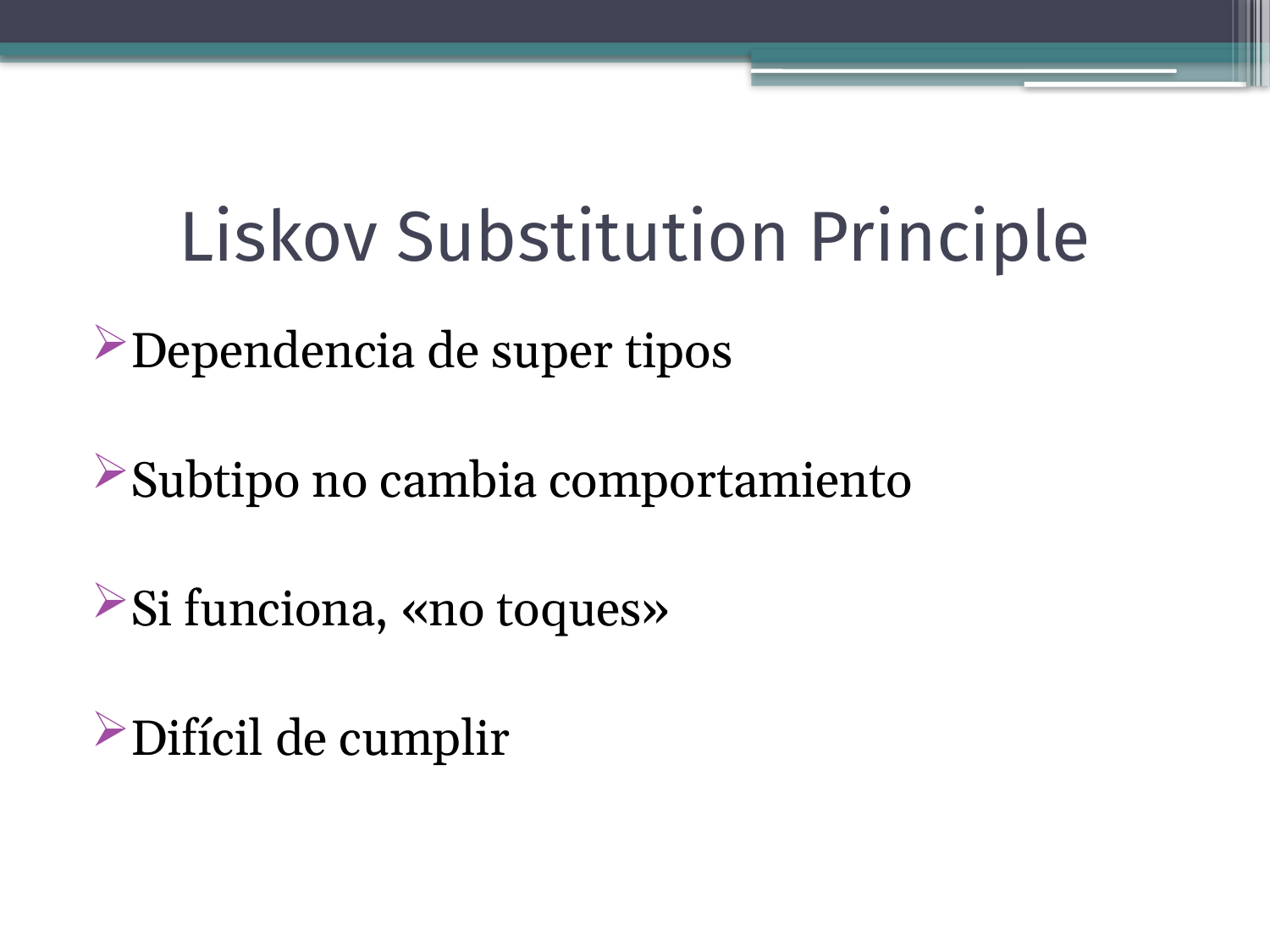

# Liskov Substitution Principle
Dependencia de super tipos

Subtipo no cambia comportamiento

Si funciona, «no toques»

Difícil de cumplir